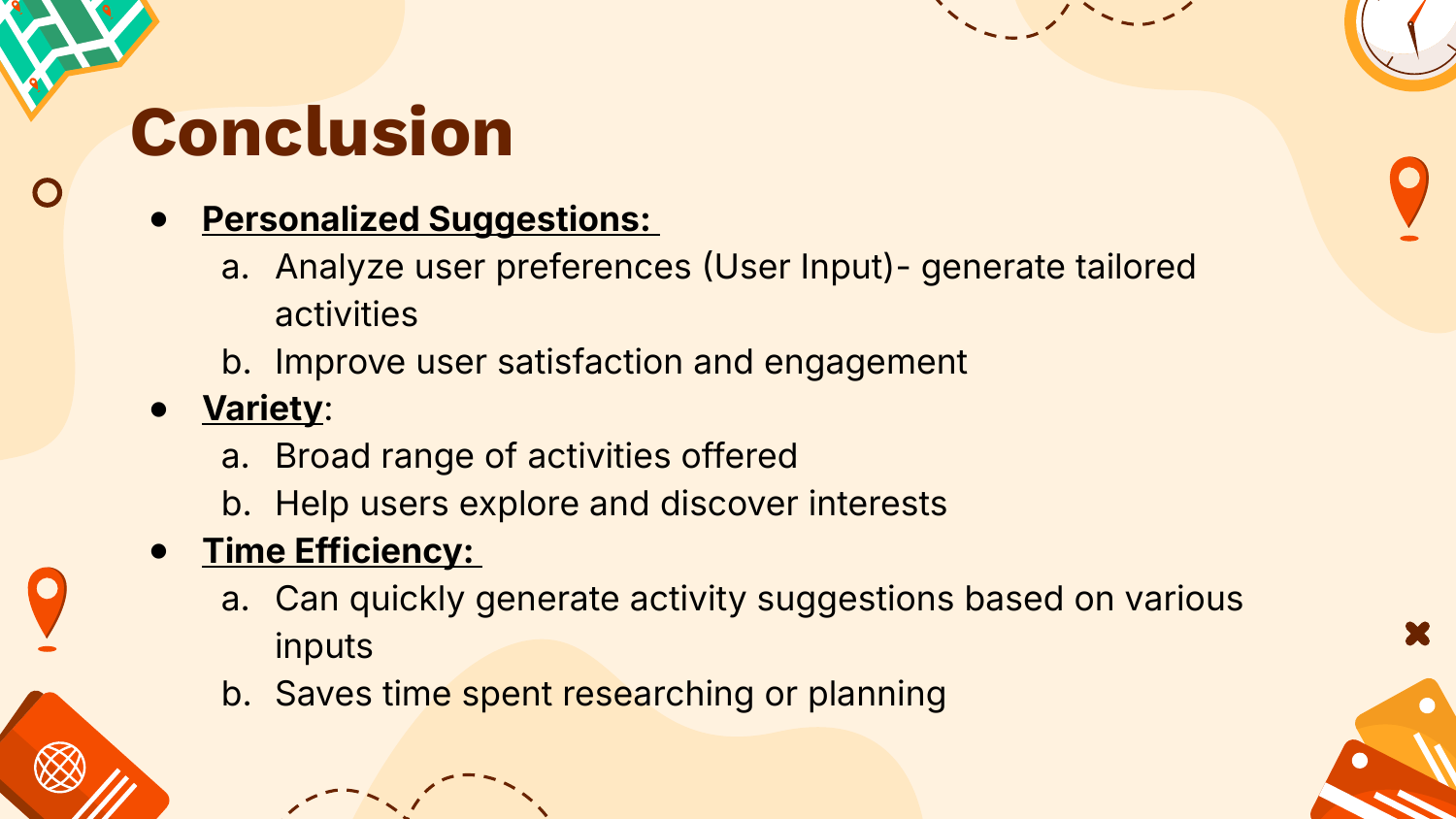

# Conclusion
Personalized Suggestions:
Analyze user preferences (User Input)- generate tailored activities
Improve user satisfaction and engagement
Variety:
Broad range of activities offered
Help users explore and discover interests
Time Efficiency:
Can quickly generate activity suggestions based on various inputs
Saves time spent researching or planning